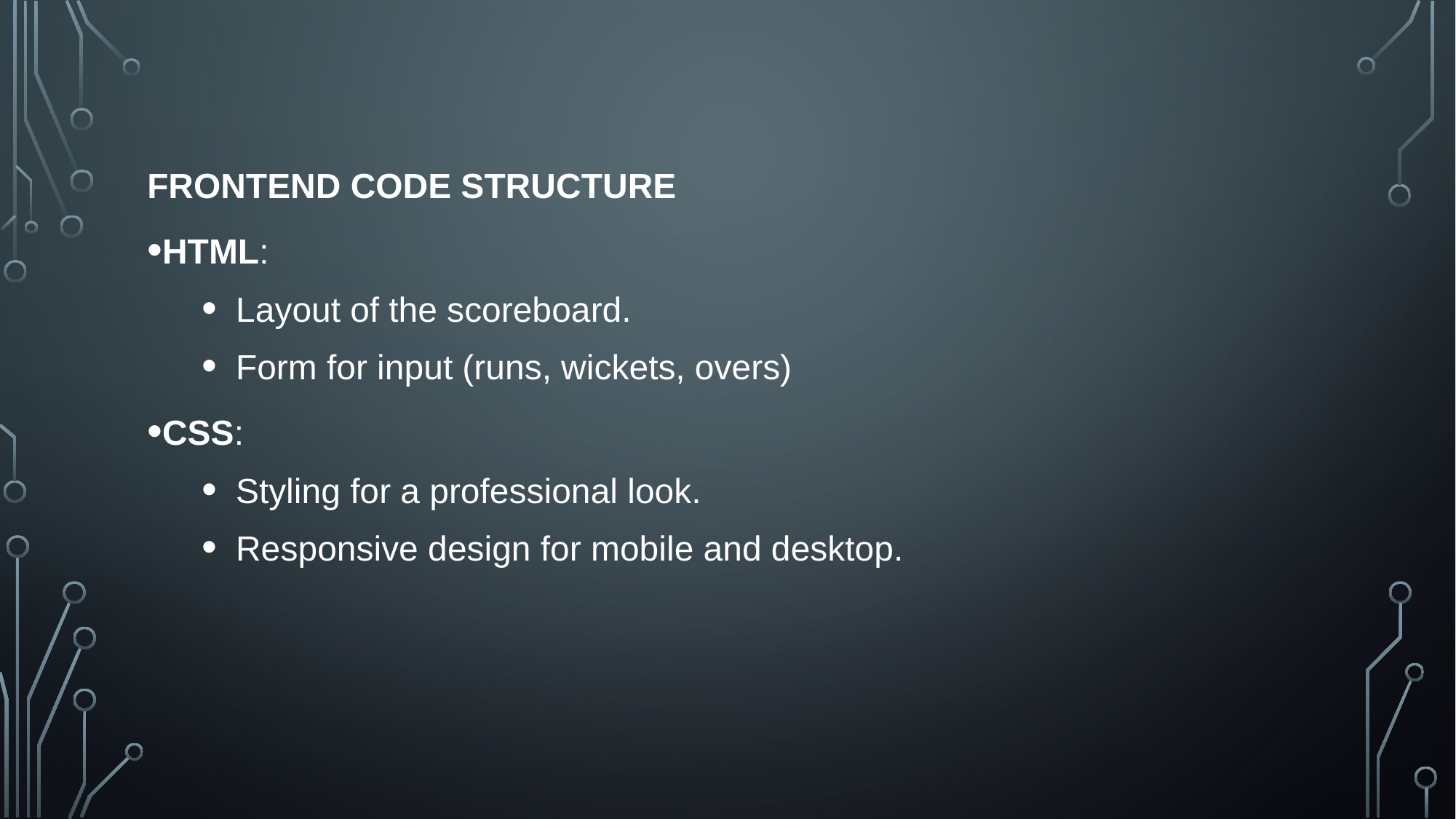

Frontend Code Structure
HTML:
Layout of the scoreboard.
Form for input (runs, wickets, overs)
CSS:
Styling for a professional look.
Responsive design for mobile and desktop.